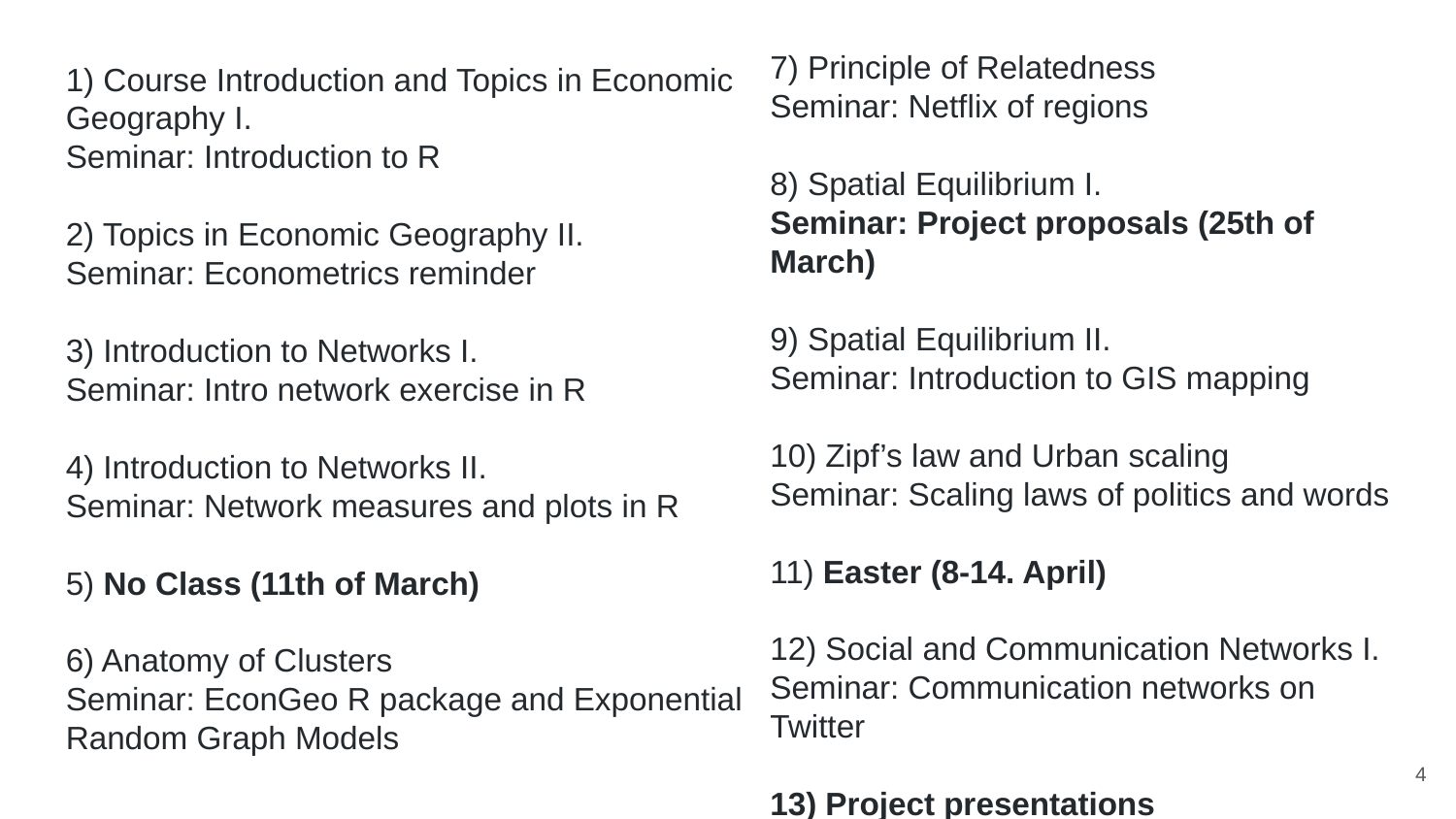

7) Principle of Relatedness
Seminar: Netflix of regions

8) Spatial Equilibrium I.
Seminar: Project proposals (25th of March)

9) Spatial Equilibrium II.
Seminar: Introduction to GIS mapping

10) Zipf’s law and Urban scaling
Seminar: Scaling laws of politics and words

11) Easter (8-14. April)

12) Social and Communication Networks I.
Seminar: Communication networks on Twitter

13) Project presentations
1) Course Introduction and Topics in Economic Geography I.
Seminar: Introduction to R

2) Topics in Economic Geography II.
Seminar: Econometrics reminder

3) Introduction to Networks I.
Seminar: Intro network exercise in R

4) Introduction to Networks II.
Seminar: Network measures and plots in R

5) No Class (11th of March)

6) Anatomy of Clusters
Seminar: EconGeo R package and Exponential Random Graph Models

4